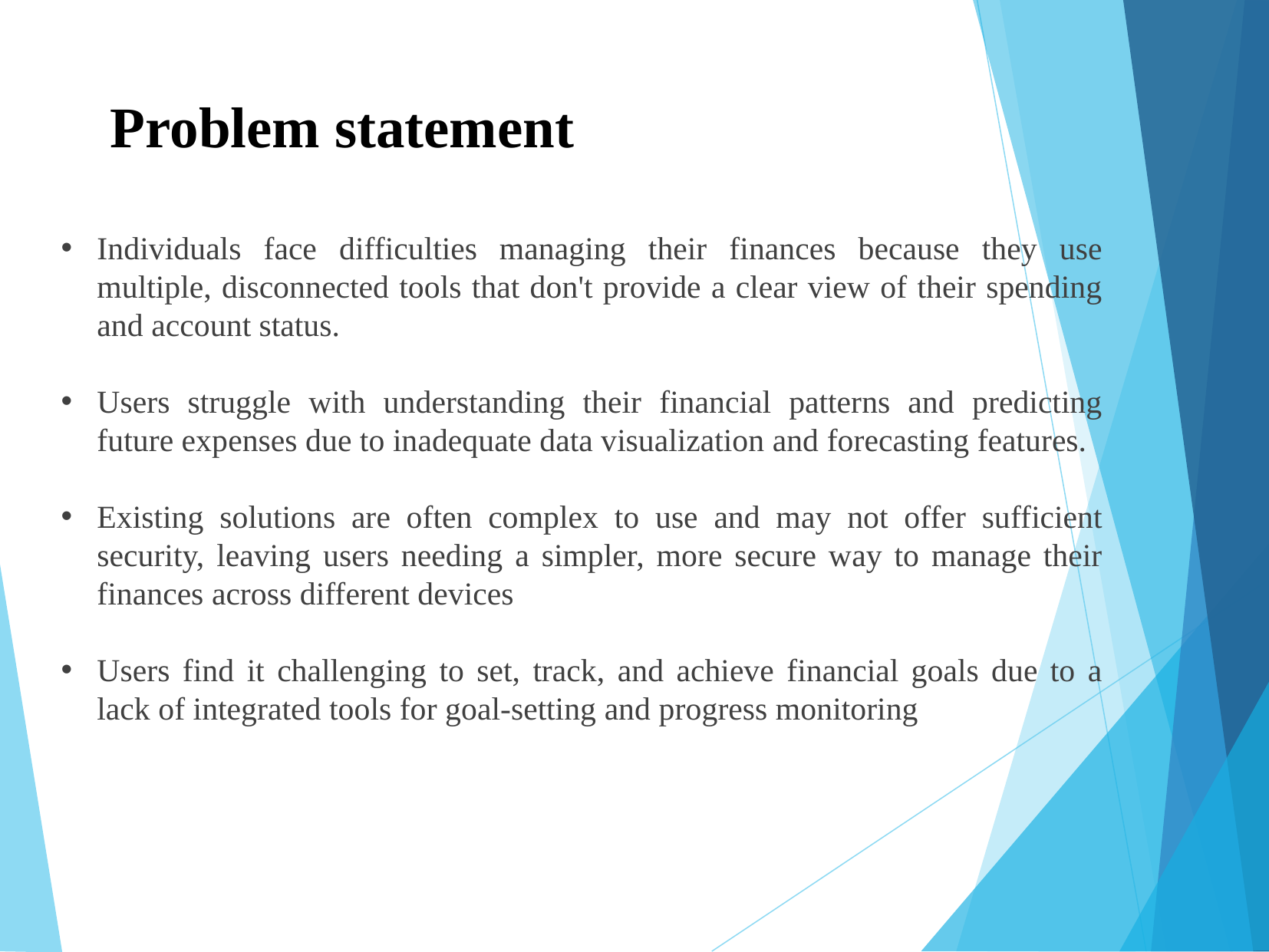

# Problem statement
Individuals face difficulties managing their finances because they use multiple, disconnected tools that don't provide a clear view of their spending and account status.

Users struggle with understanding their financial patterns and predicting future expenses due to inadequate data visualization and forecasting features.

Existing solutions are often complex to use and may not offer sufficient security, leaving users needing a simpler, more secure way to manage their finances across different devices

Users find it challenging to set, track, and achieve financial goals due to a lack of integrated tools for goal-setting and progress monitoring